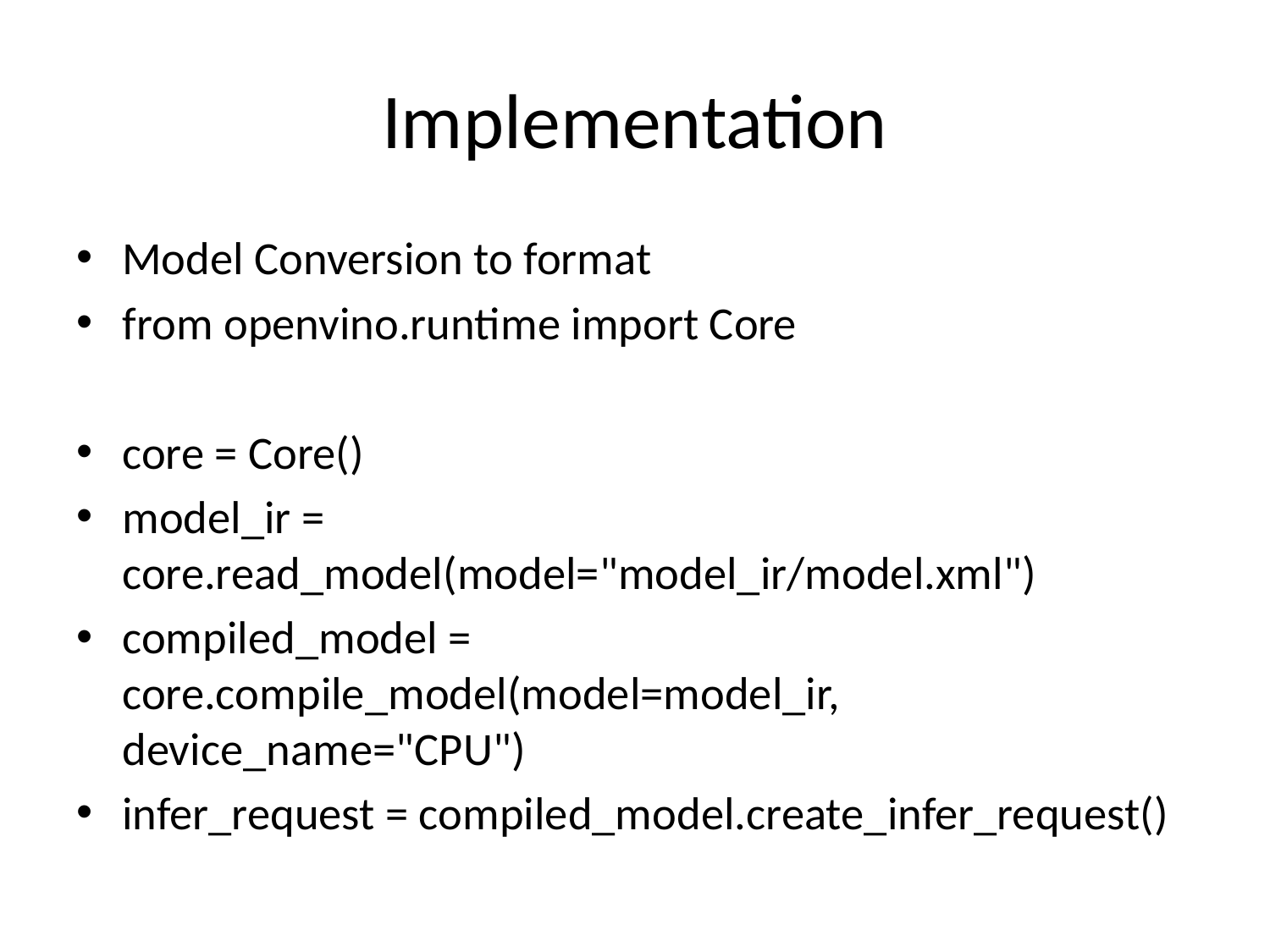

# Implementation
Model Conversion to format
from openvino.runtime import Core

core = Core()
model_ir = core.read_model(model="model_ir/model.xml")
compiled_model = core.compile_model(model=model_ir, device_name="CPU")
infer_request = compiled_model.create_infer_request()